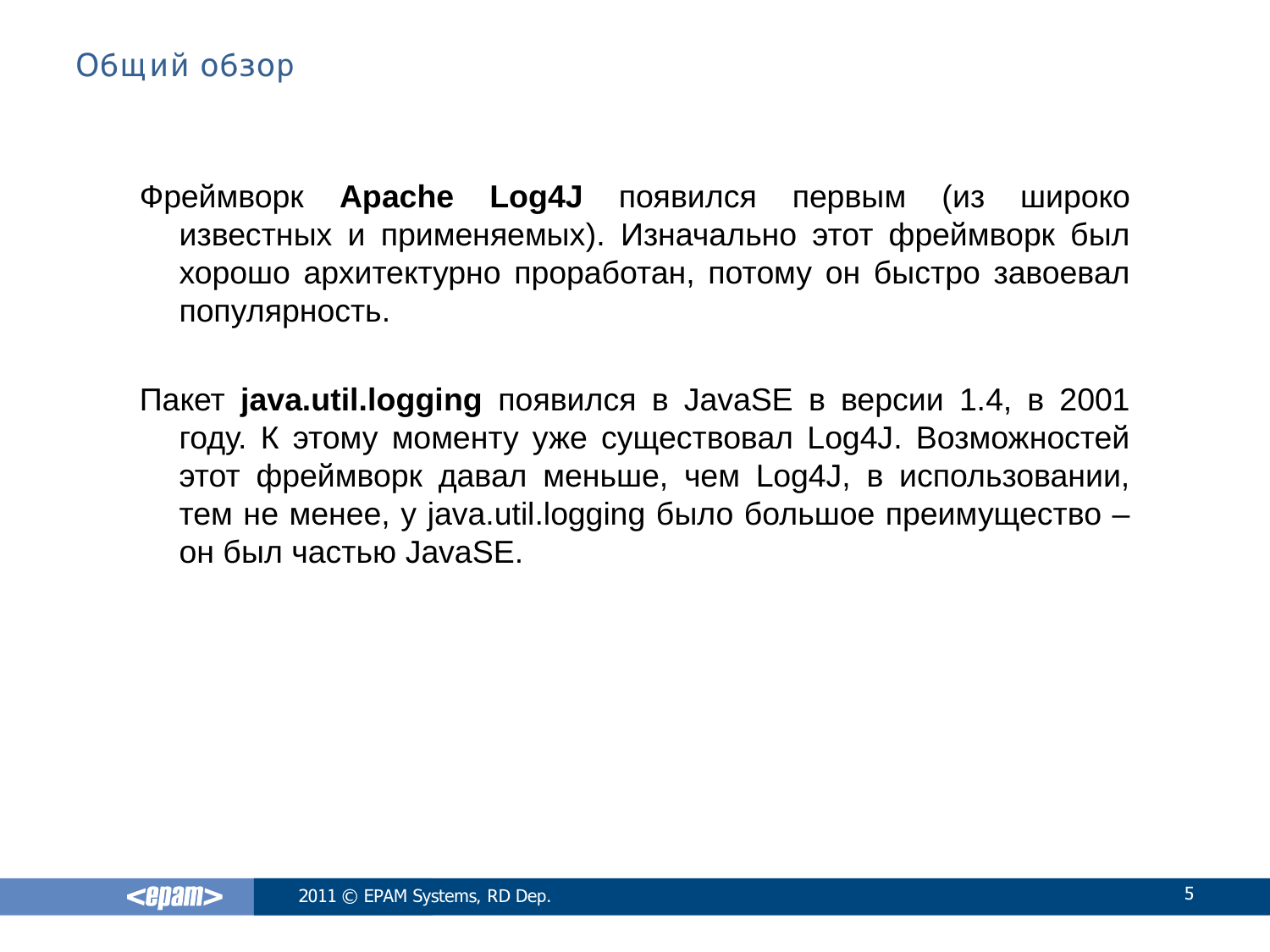

# Общий обзор
Фреймворк Apache Log4J появился первым (из широко известных и применяемых). Изначально этот фреймворк был хорошо архитектурно проработан, потому он быстро завоевал популярность.

Пакет java.util.logging появился в JavaSE в версии 1.4, в 2001 году. К этому моменту уже существовал Log4J. Возможностей этот фреймворк давал меньше, чем Log4J, в использовании, тем не менее, у java.util.logging было большое преимущество – он был частью JavaSE.

5
2011 © EPAM Systems, RD Dep.